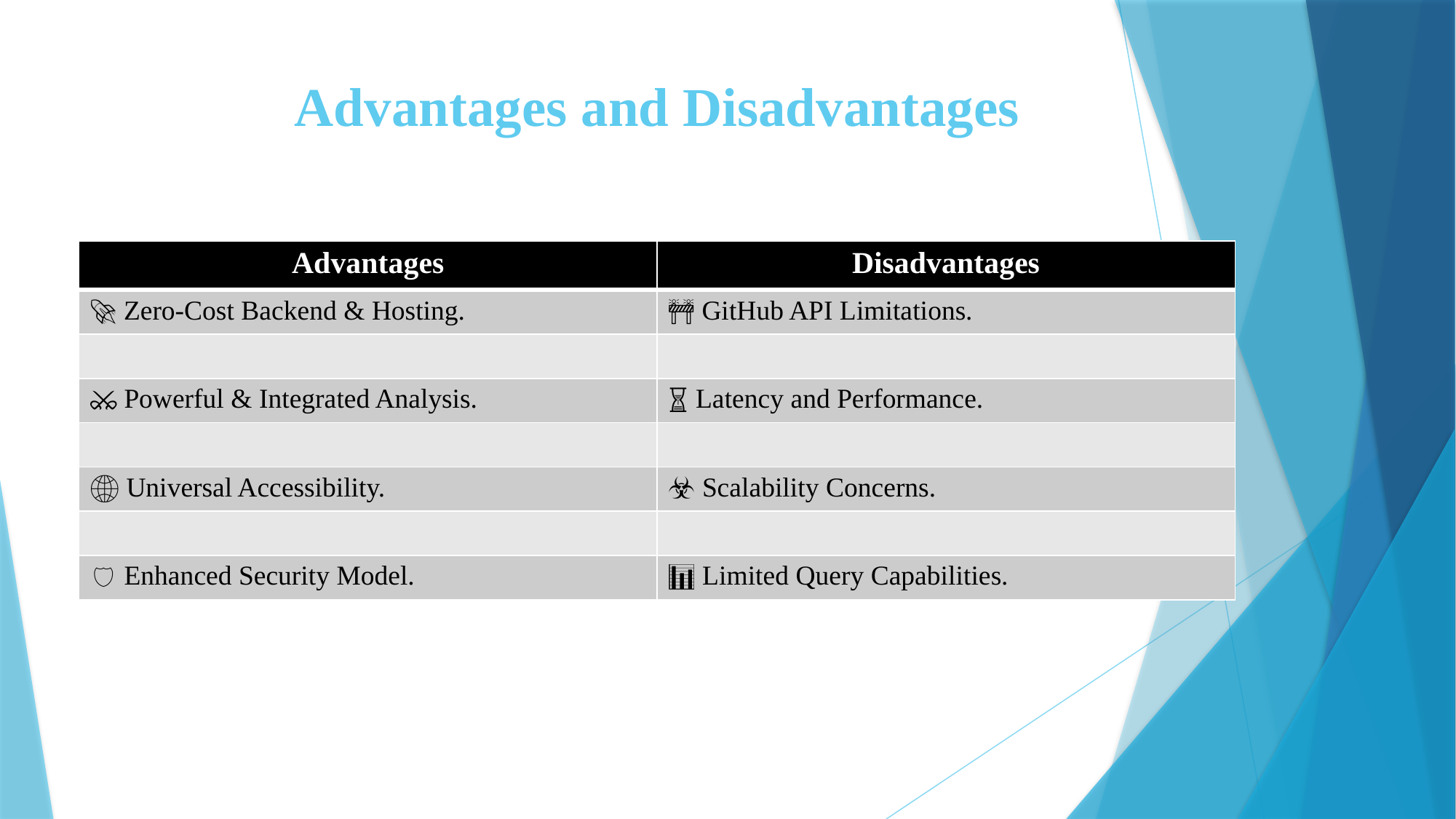

# Advantages and Disadvantages
| Advantages | Disadvantages |
| --- | --- |
| 🚀 Zero-Cost Backend & Hosting. | 🚧 GitHub API Limitations. |
|  |  |
| ⚔️ Powerful & Integrated Analysis. | ⏳ Latency and Performance. |
|  |  |
| 🌐 Universal Accessibility. | ☣️ Scalability Concerns. |
|  |  |
| 🛡️ Enhanced Security Model. | 📊 Limited Query Capabilities. |